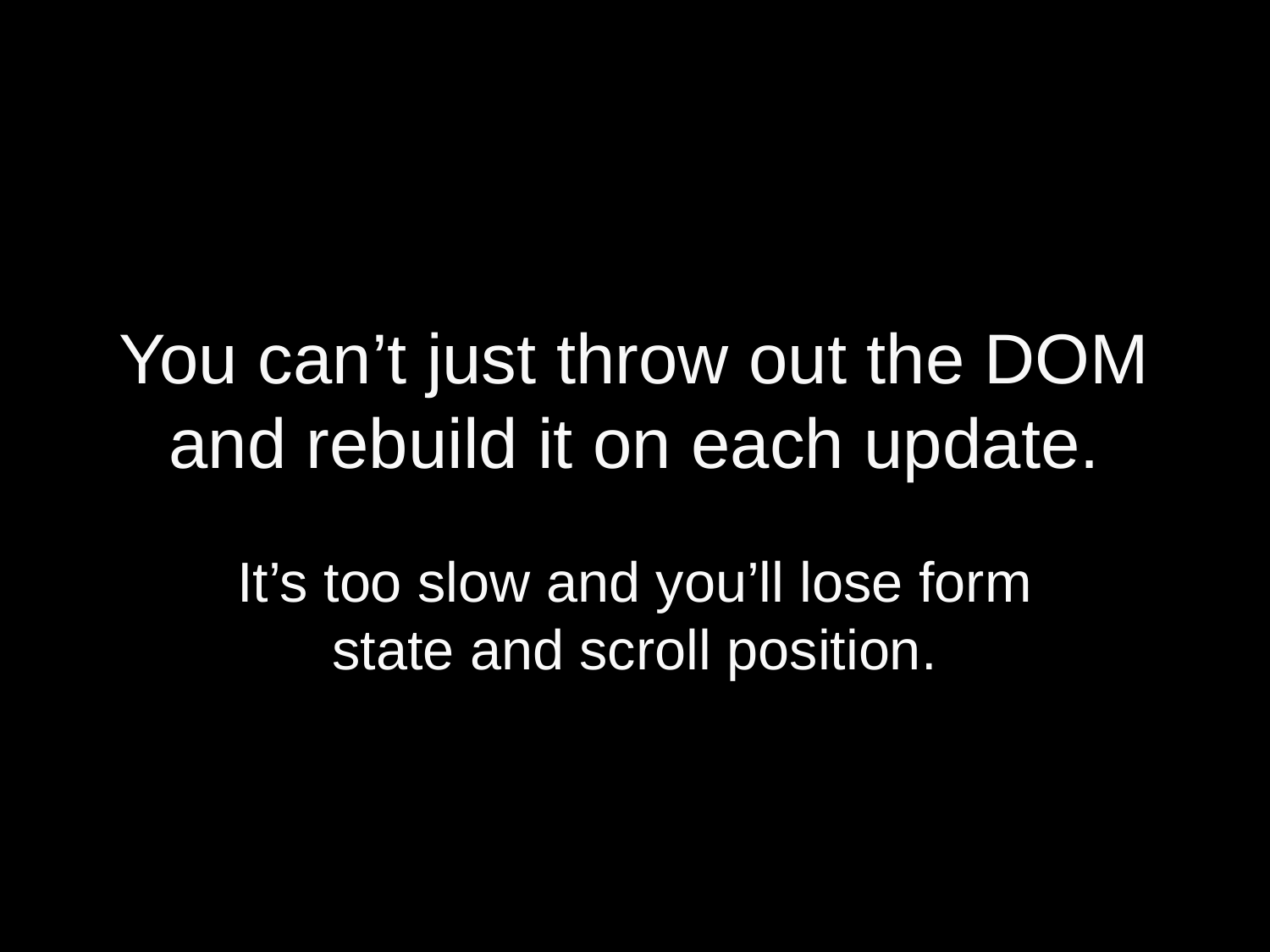

# You can’t just throw out the DOM and rebuild it on each update.
It’s too slow and you’ll lose form state and scroll position.